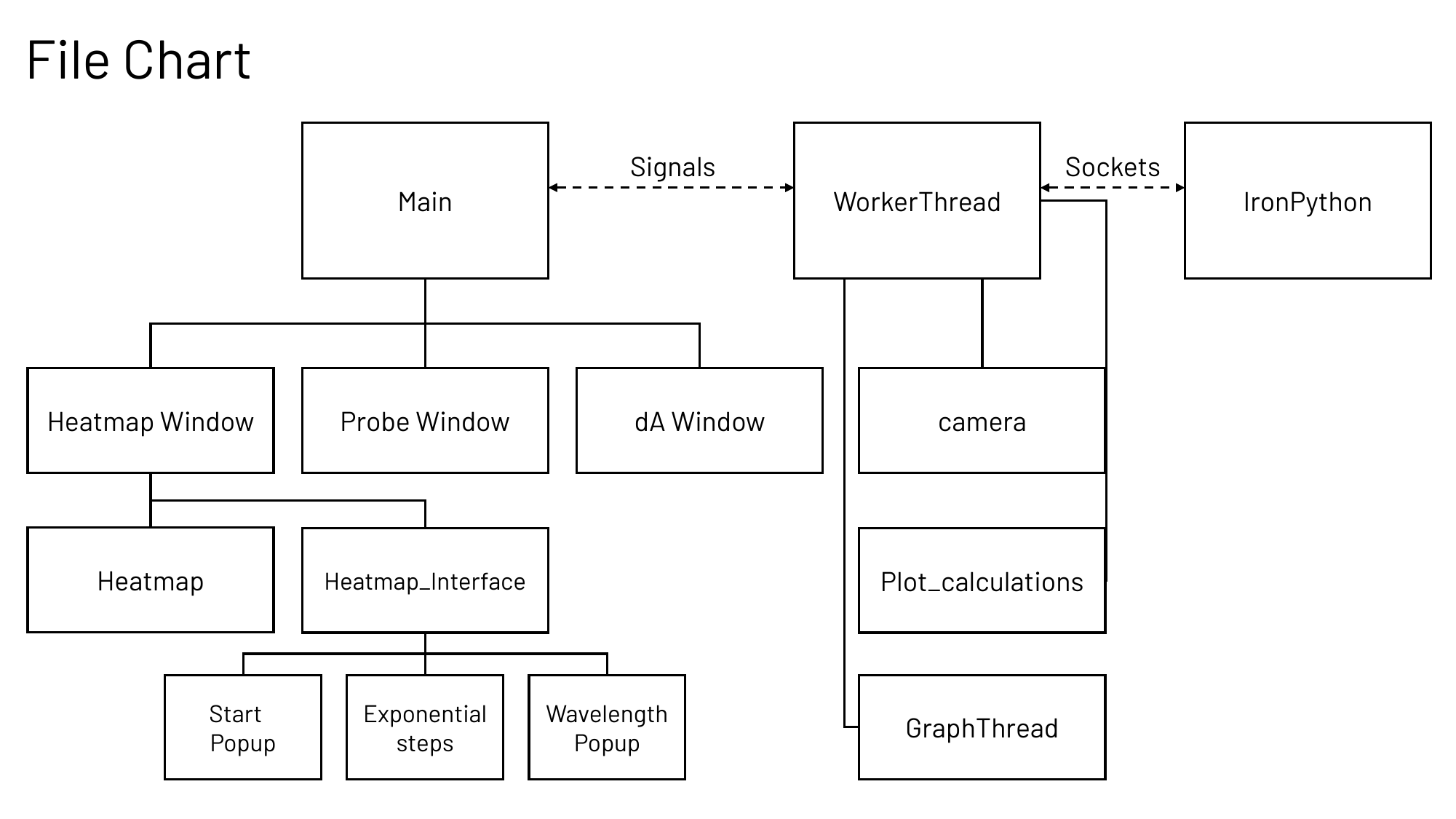

File Chart
WorkerThread
IronPython
Main
Signals
Sockets
camera
Heatmap Window
Probe Window
dA Window
Heatmap
Heatmap_Interface
Plot_calculations
Exponentialsteps
Wavelength Popup
GraphThread
Start    Popup